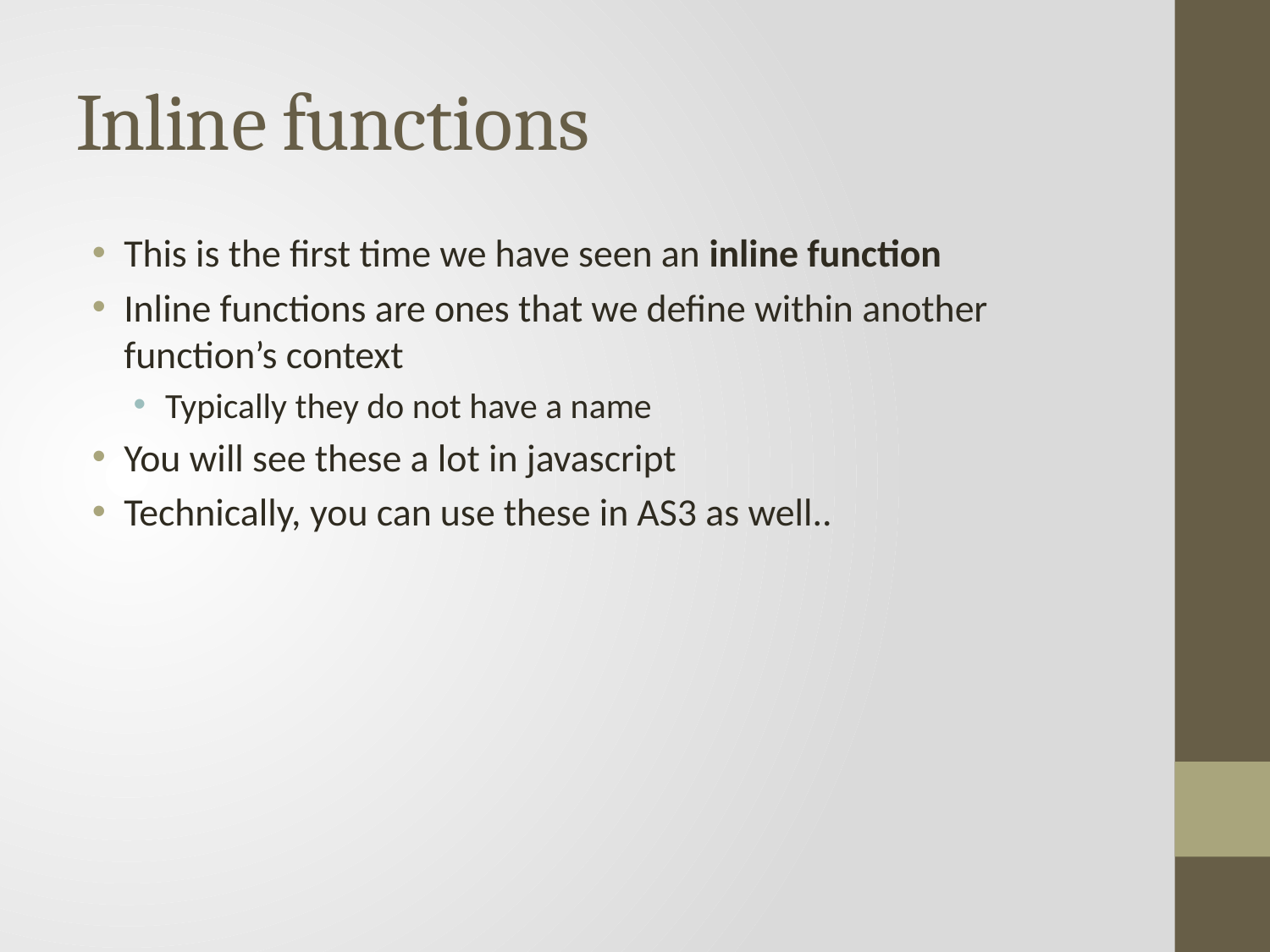

# Inline functions
This is the first time we have seen an inline function
Inline functions are ones that we define within another function’s context
Typically they do not have a name
You will see these a lot in javascript
Technically, you can use these in AS3 as well..